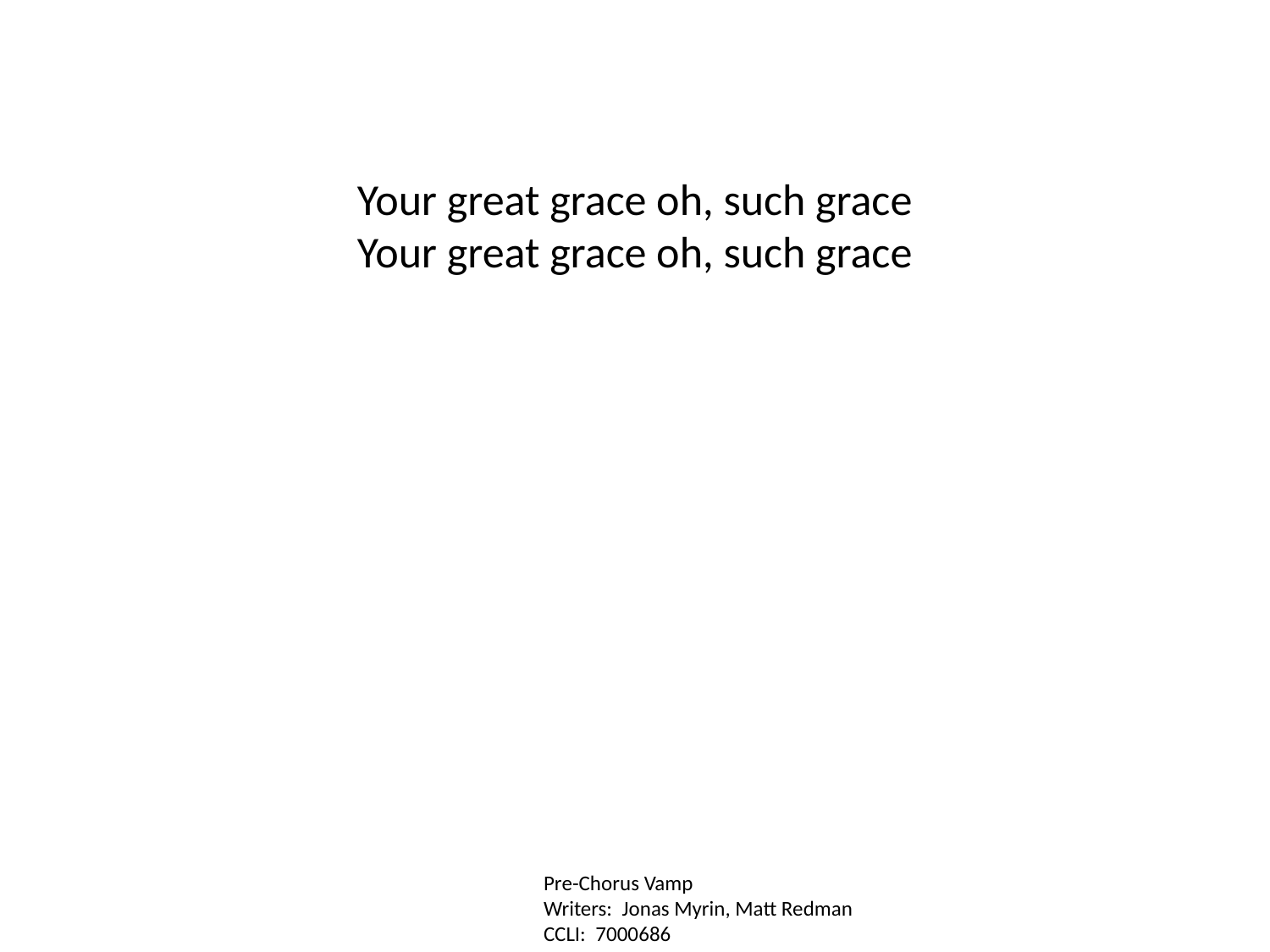

Your great grace oh, such grace
Your great grace oh, such grace

Pre-Chorus Vamp
Writers:  Jonas Myrin, Matt Redman
CCLI:  7000686